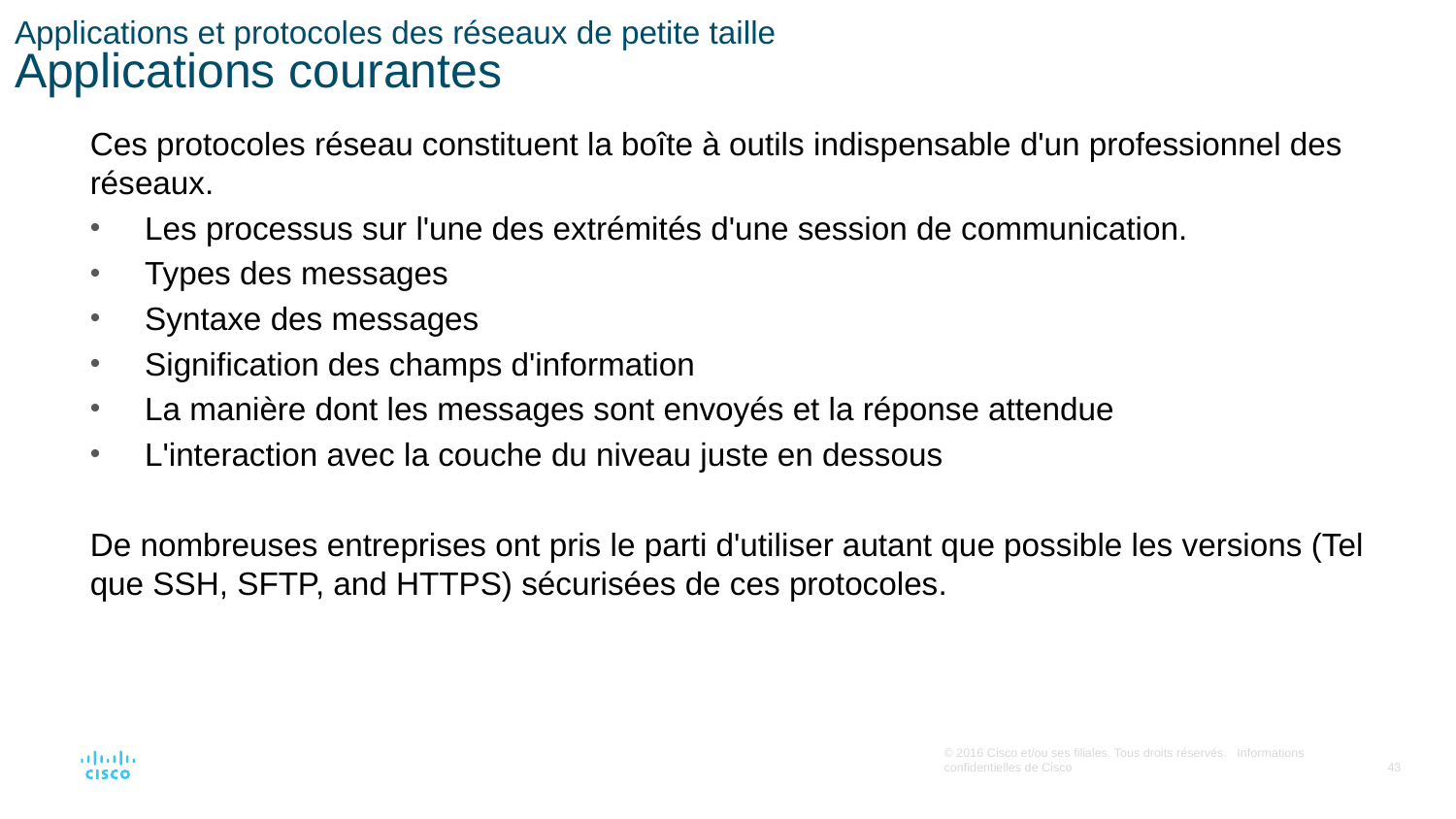

# Applications et protocoles des réseaux de petite taille Applications courantes
Ces protocoles réseau constituent la boîte à outils indispensable d'un professionnel des réseaux.
Les processus sur l'une des extrémités d'une session de communication.
Types des messages
Syntaxe des messages
Signification des champs d'information
La manière dont les messages sont envoyés et la réponse attendue
L'interaction avec la couche du niveau juste en dessous

De nombreuses entreprises ont pris le parti d'utiliser autant que possible les versions (Tel que SSH, SFTP, and HTTPS) sécurisées de ces protocoles.